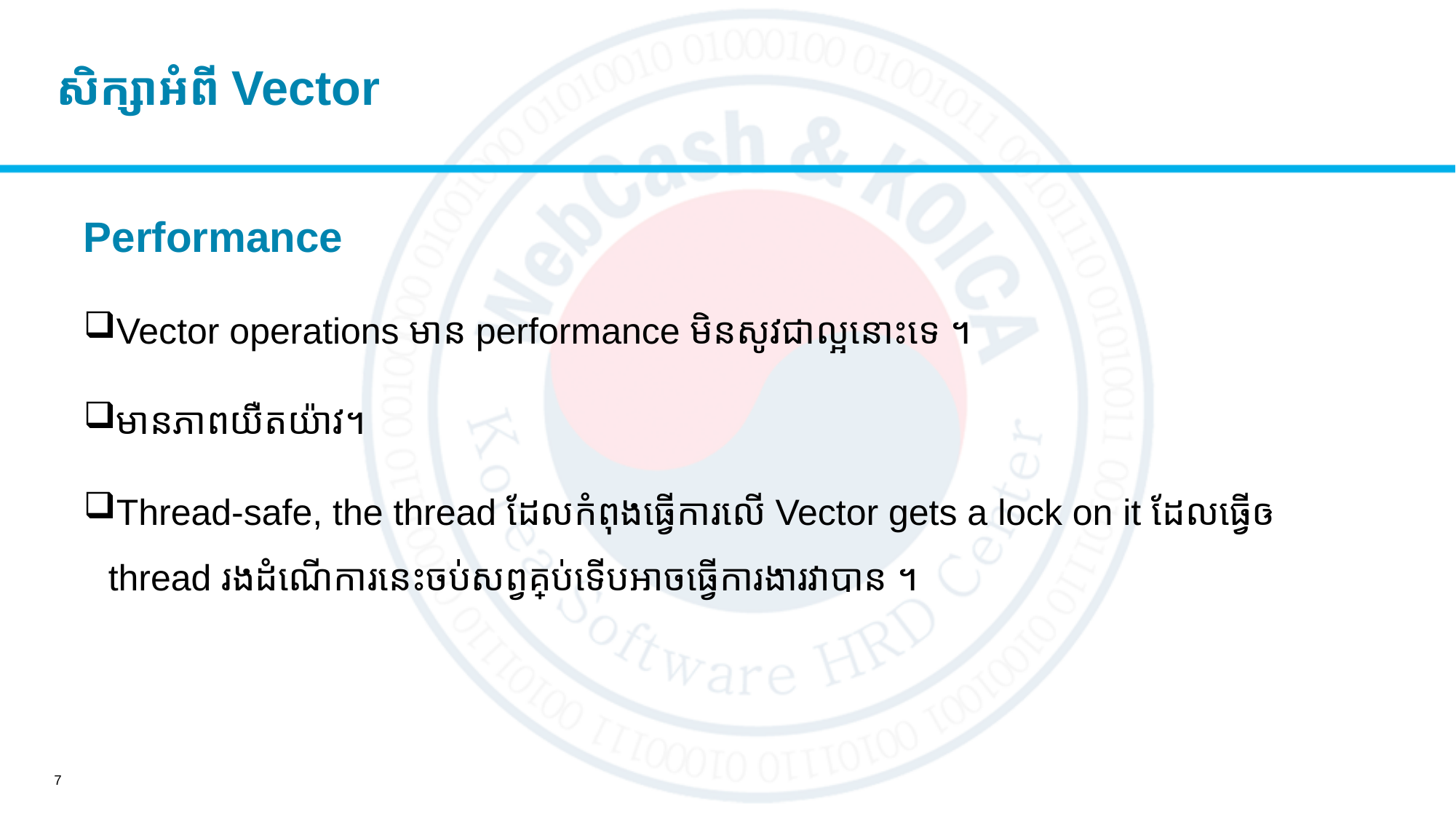

# សិក្សាអំពី Vector
Performance
Vector operations មាន performance មិនសូវជាល្អនោះទេ ។
មានភាពយឺតយ៉ាវ។
Thread-safe, the thread ដែលកំពុងធ្វើការលើ Vector gets a lock on it ដែលធ្វើឲ thread រងដំណើការនេះចប់សព្វគ្រប់ទើបអាចធ្វើការងារវាបាន ។
7